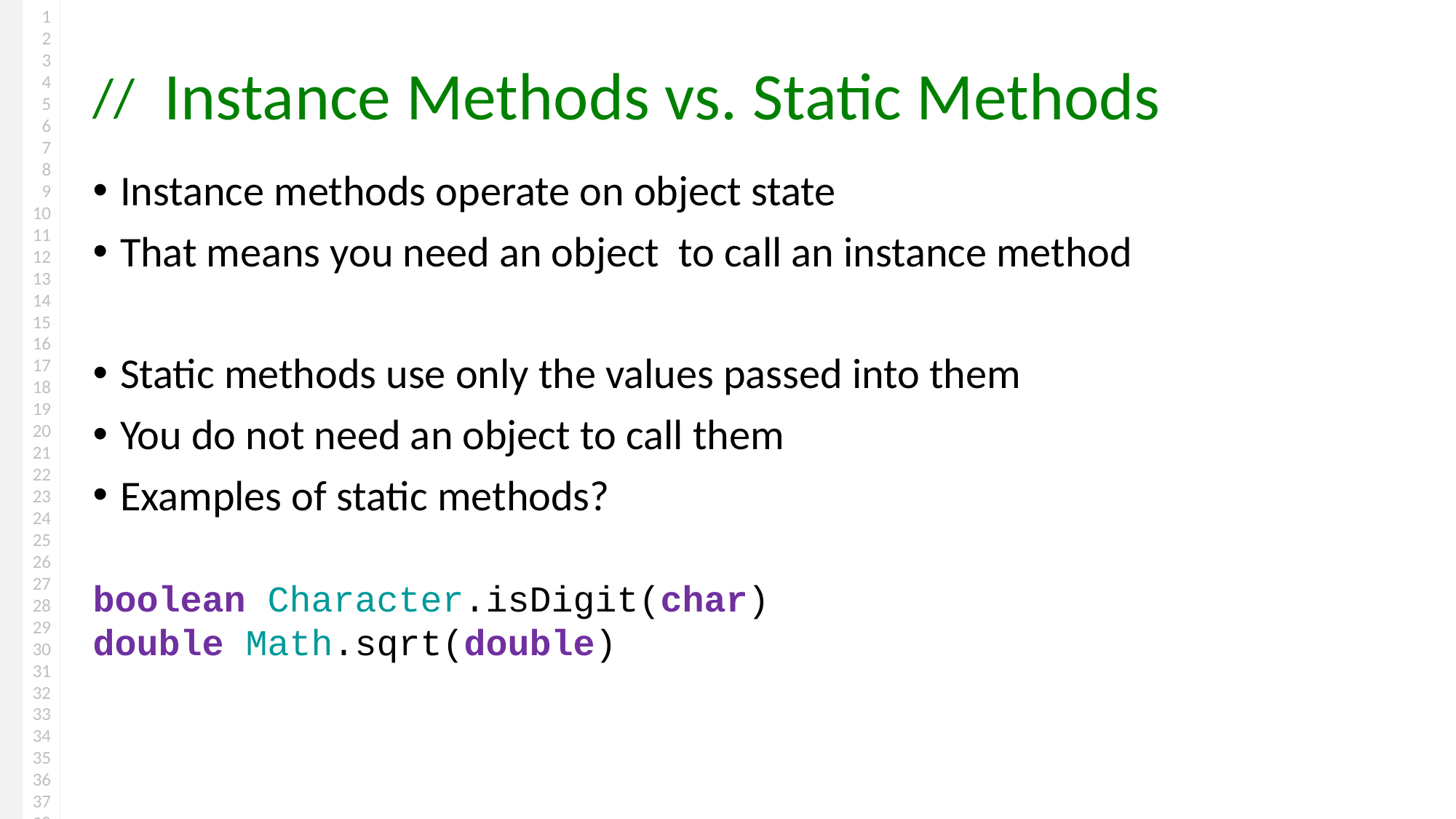

# Instance Methods vs. Static Methods
Instance methods operate on object state
That means you need an object  to call an instance method

Static methods use only the values passed into them
You do not need an object to call them
Examples of static methods?

boolean Character.isDigit(char)
double Math.sqrt(double)